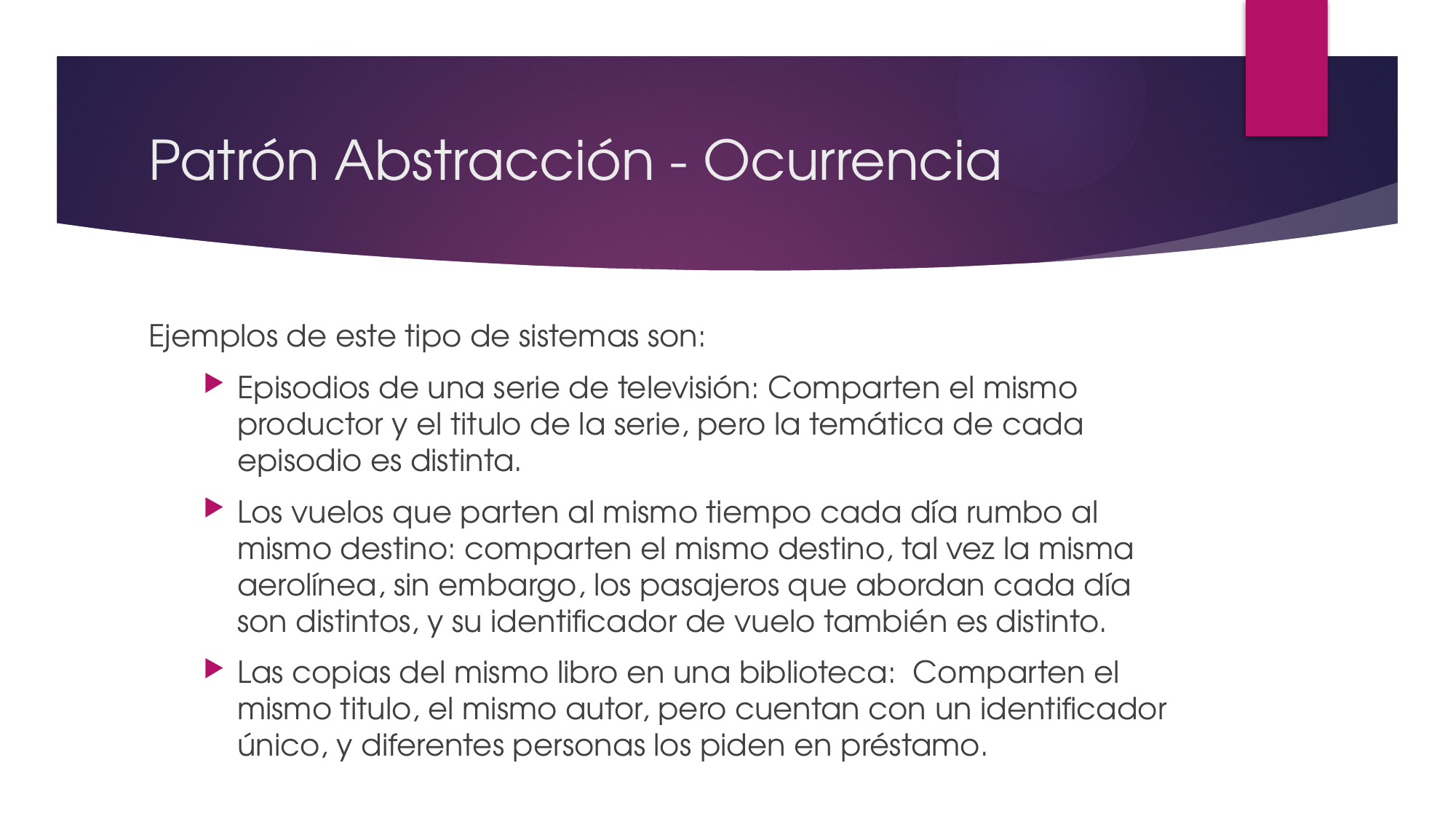

# Patrón Abstracción - Ocurrencia
Ejemplos de este tipo de sistemas son:
Episodios de una serie de televisión: Comparten el mismo productor y el titulo de la serie, pero la temática de cada episodio es distinta.
Los vuelos que parten al mismo tiempo cada día rumbo al mismo destino: comparten el mismo destino, tal vez la misma aerolínea, sin embargo, los pasajeros que abordan cada día son distintos, y su identificador de vuelo también es distinto.
Las copias del mismo libro en una biblioteca:  Comparten el mismo titulo, el mismo autor, pero cuentan con un identificador único, y diferentes personas los piden en préstamo.